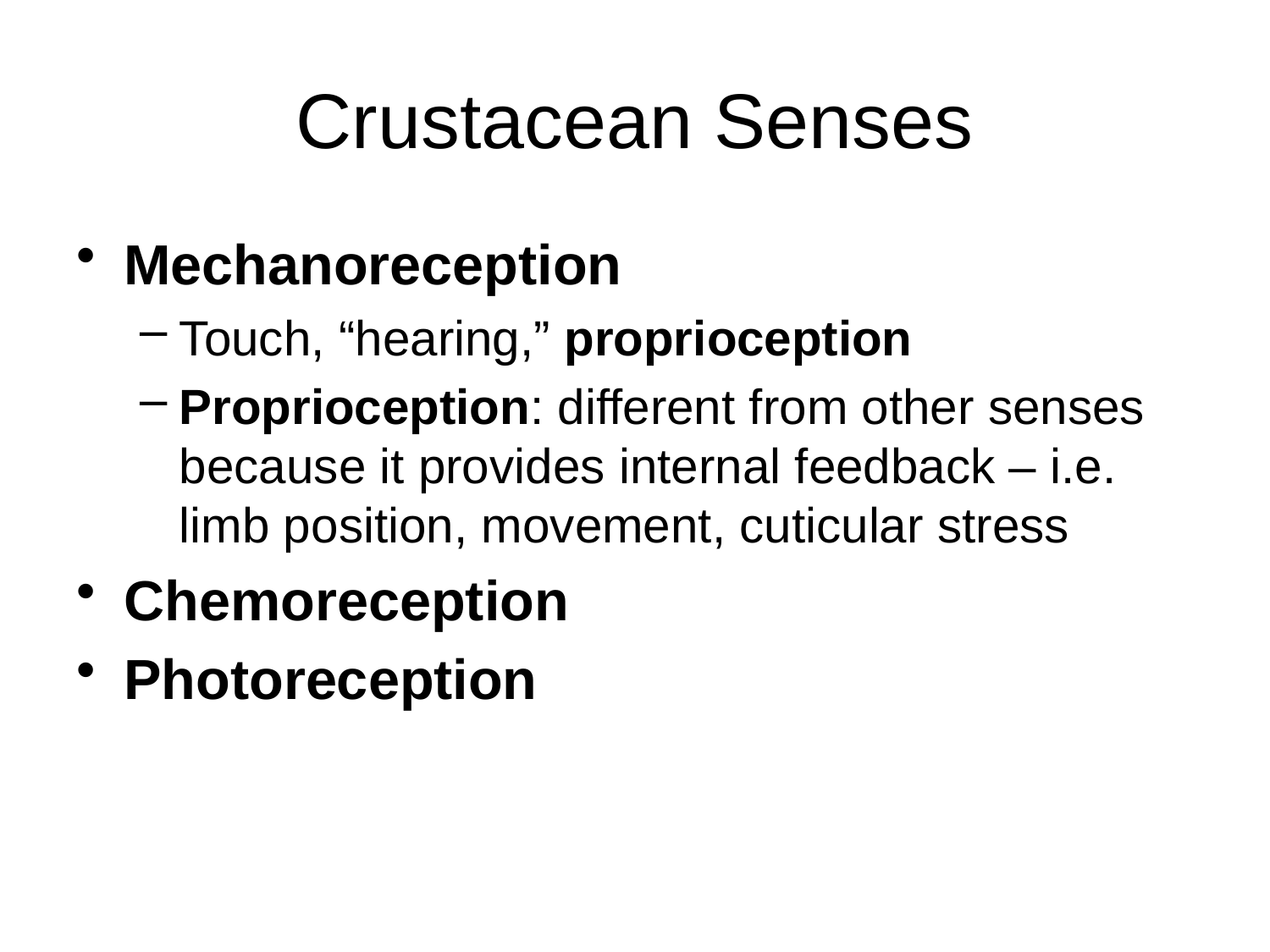

# Crustacean Senses
Mechanoreception
Touch, “hearing,” proprioception
Proprioception: different from other senses because it provides internal feedback – i.e. limb position, movement, cuticular stress
Chemoreception
Photoreception